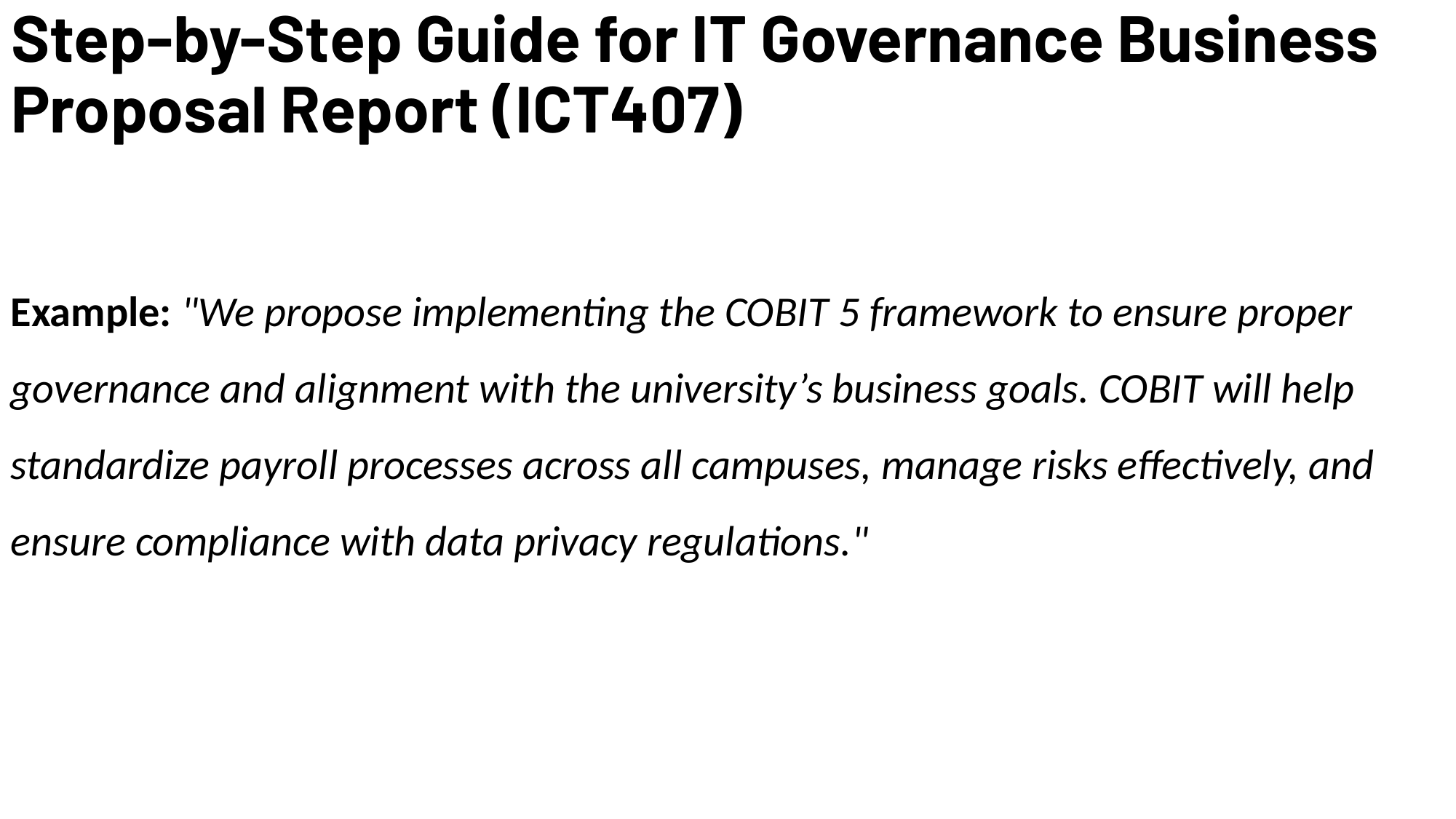

# Step-by-Step Guide for IT Governance Business Proposal Report (ICT407)
Example: "We propose implementing the COBIT 5 framework to ensure proper governance and alignment with the university’s business goals. COBIT will help standardize payroll processes across all campuses, manage risks effectively, and ensure compliance with data privacy regulations."